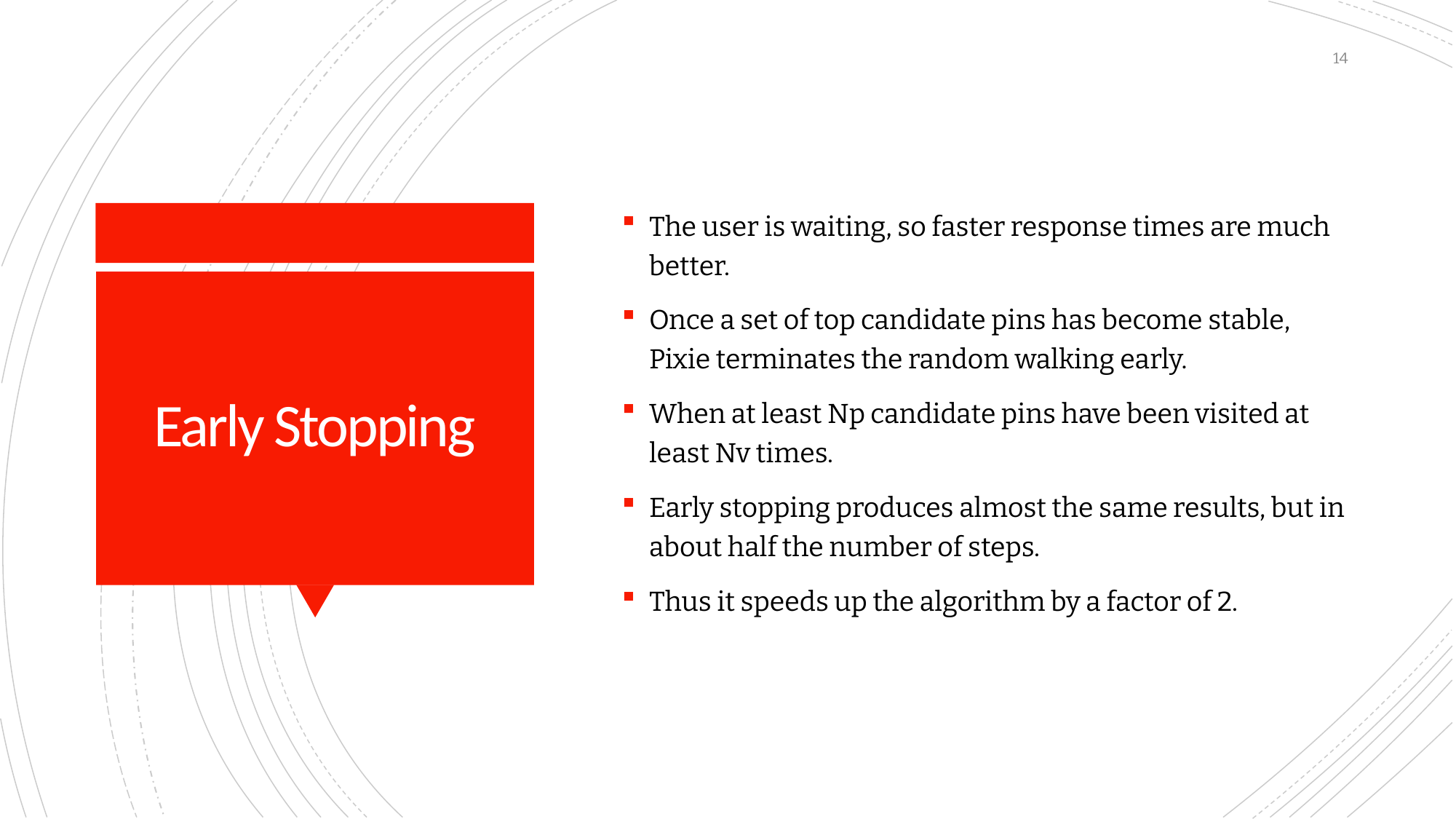

14
The user is waiting, so faster response times are much better.
Once a set of top candidate pins has become stable, Pixie terminates the random walking early.
When at least Np candidate pins have been visited at least Nv times.
Early stopping produces almost the same results, but in about half the number of steps.
Thus it speeds up the algorithm by a factor of 2.
# Early Stopping